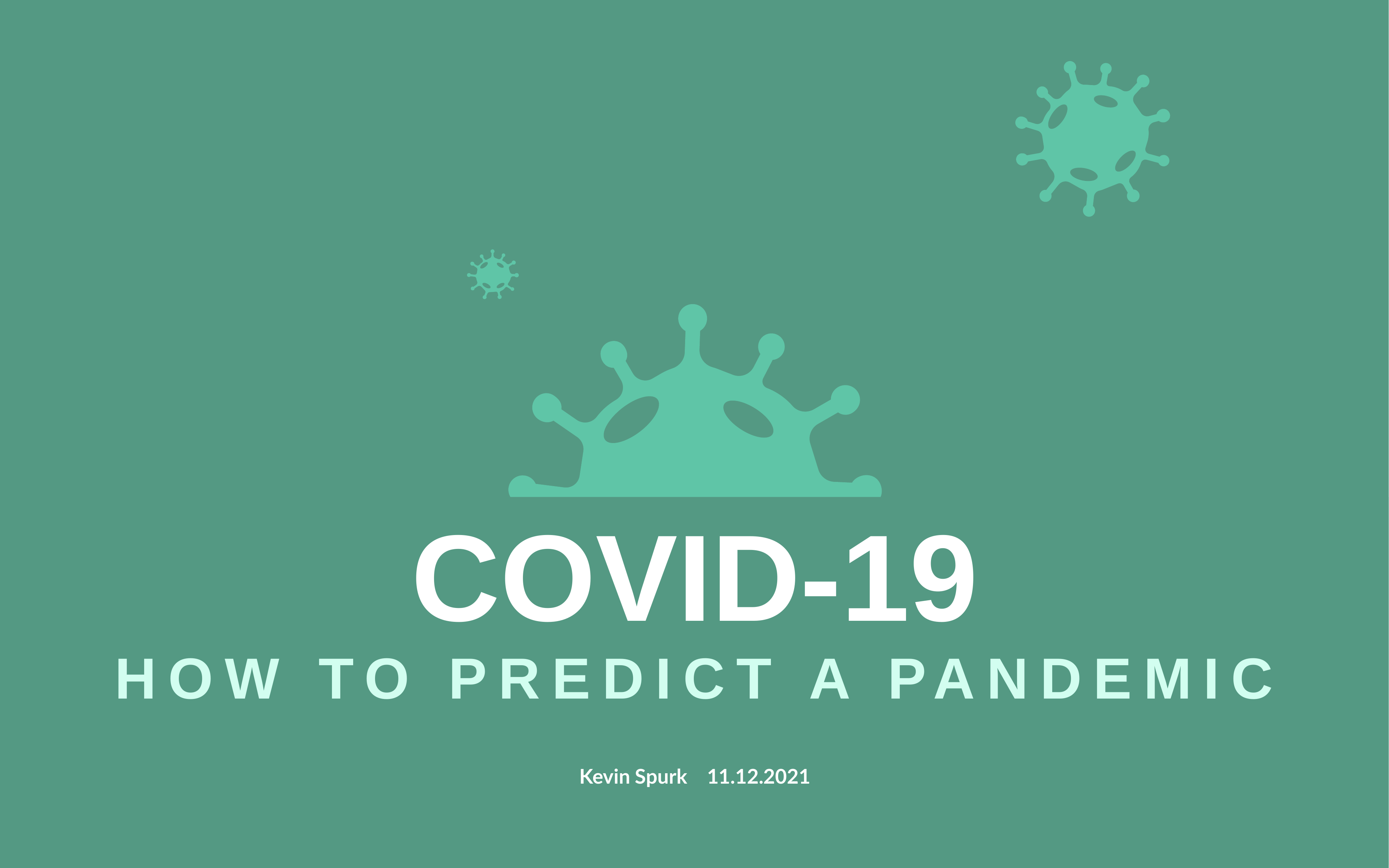

COVID-19
Kevin Spurk    11.12.2021

HOW TO PREDICT A PANDEMIC